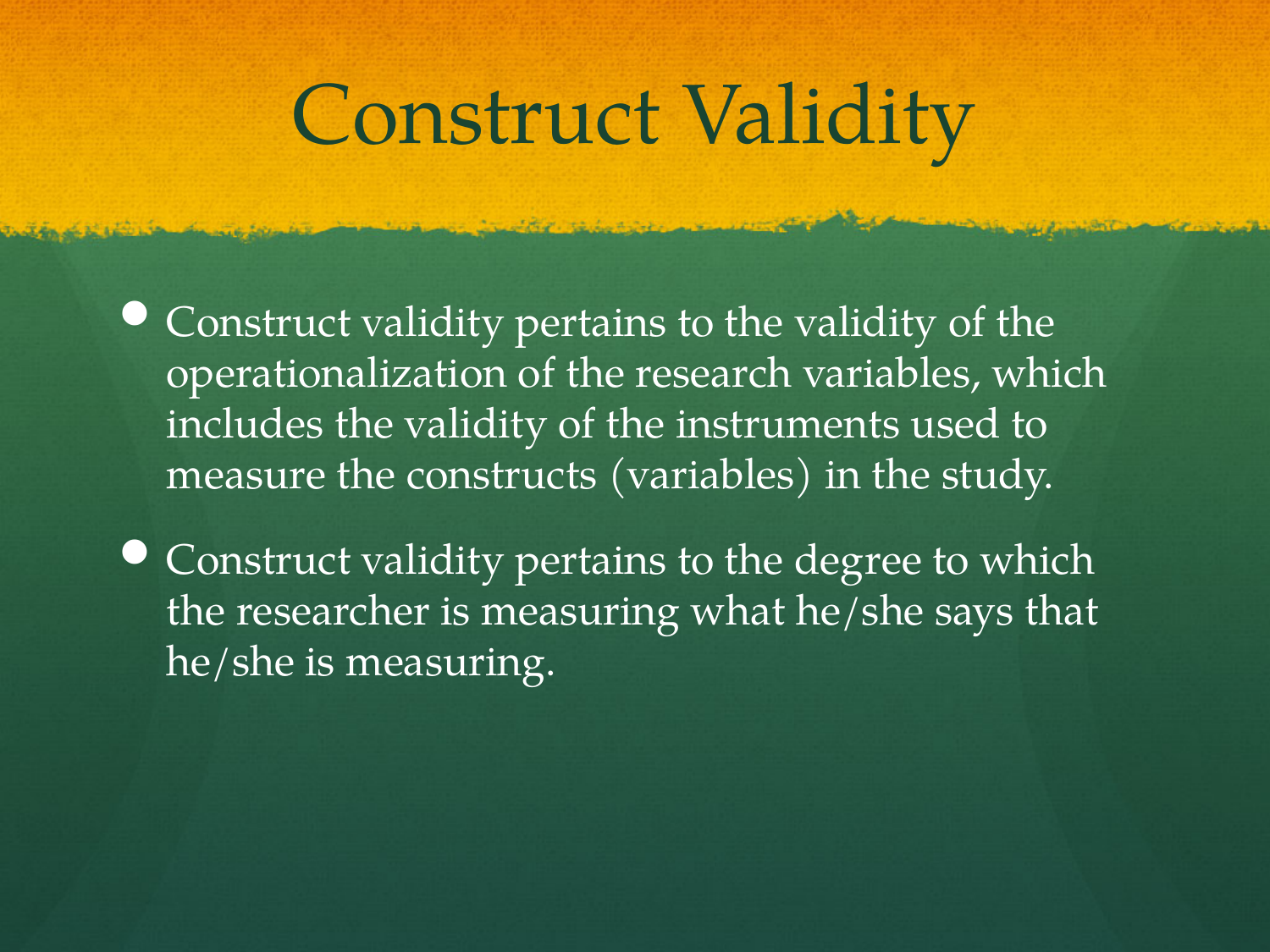

# Construct Validity
Construct validity pertains to the validity of the operationalization of the research variables, which includes the validity of the instruments used to measure the constructs (variables) in the study.
Construct validity pertains to the degree to which the researcher is measuring what he/she says that he/she is measuring.